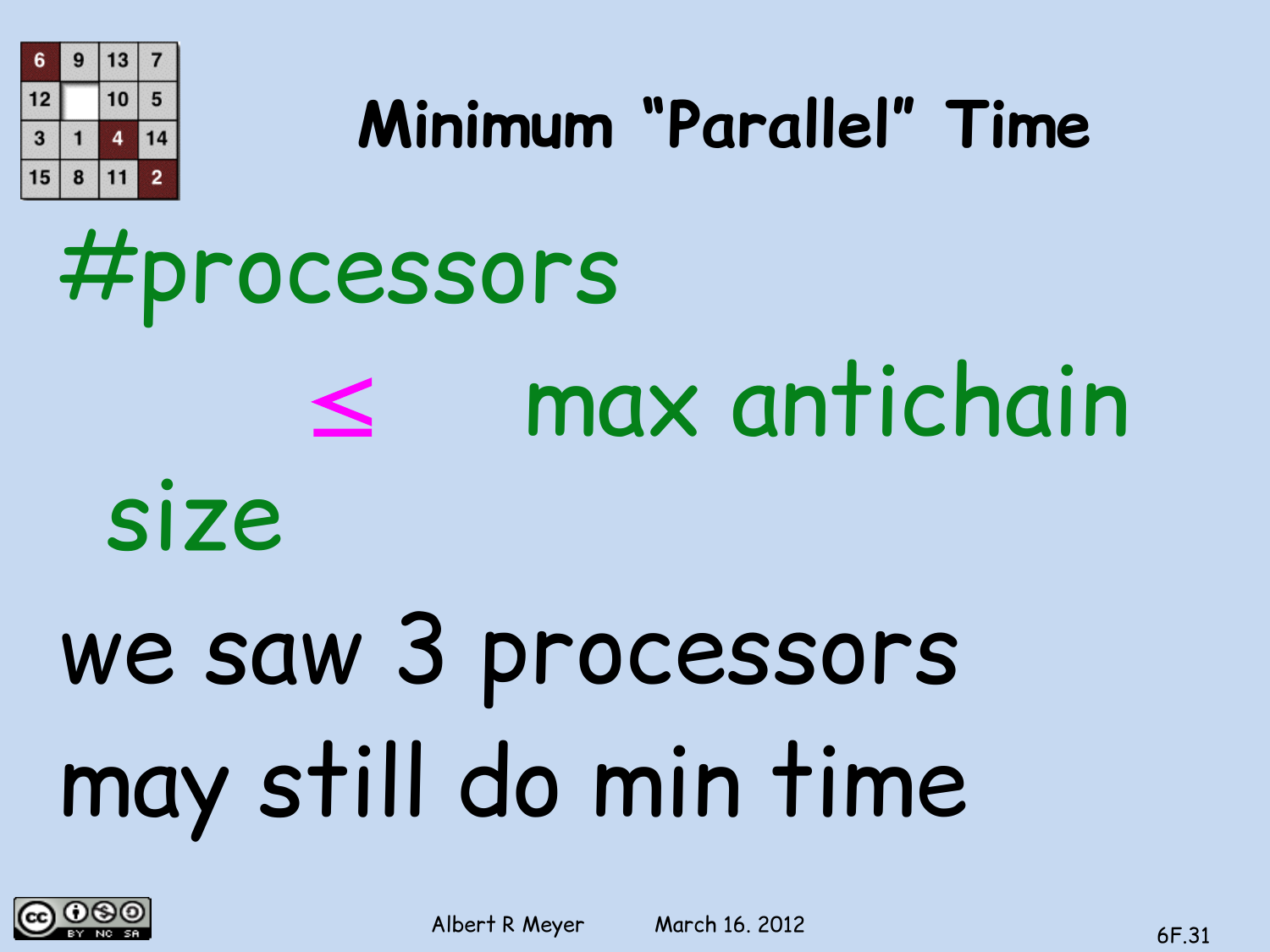

# Minimum “Parallel” Time
#processors
        ≤   max antichain size
we saw 3 processors
may still do min time
6F.31